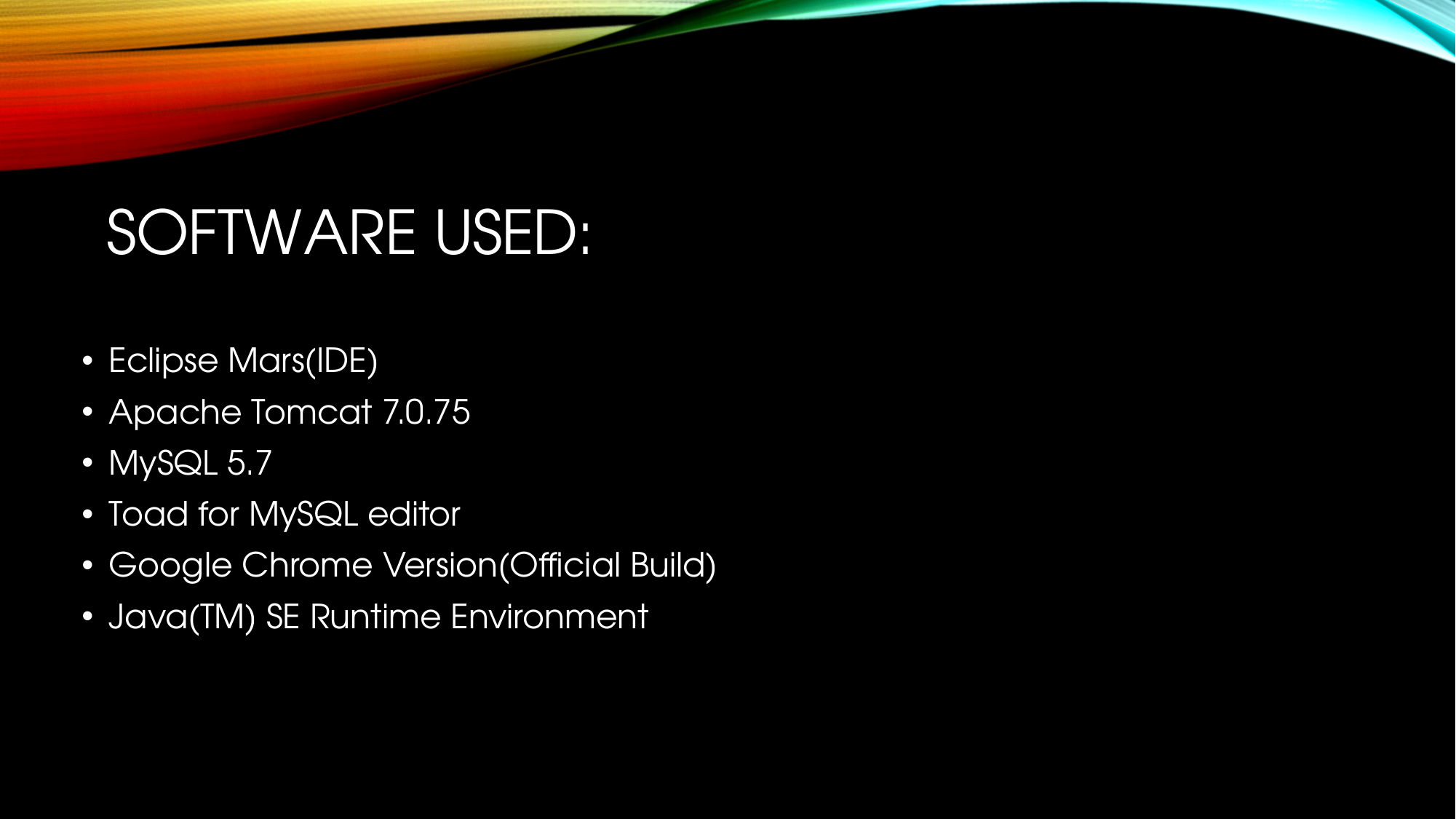

# Software Used:
Eclipse Mars(IDE)
Apache Tomcat 7.0.75
MySQL 5.7
Toad for MySQL editor
Google Chrome Version(Official Build)
Java(TM) SE Runtime Environment